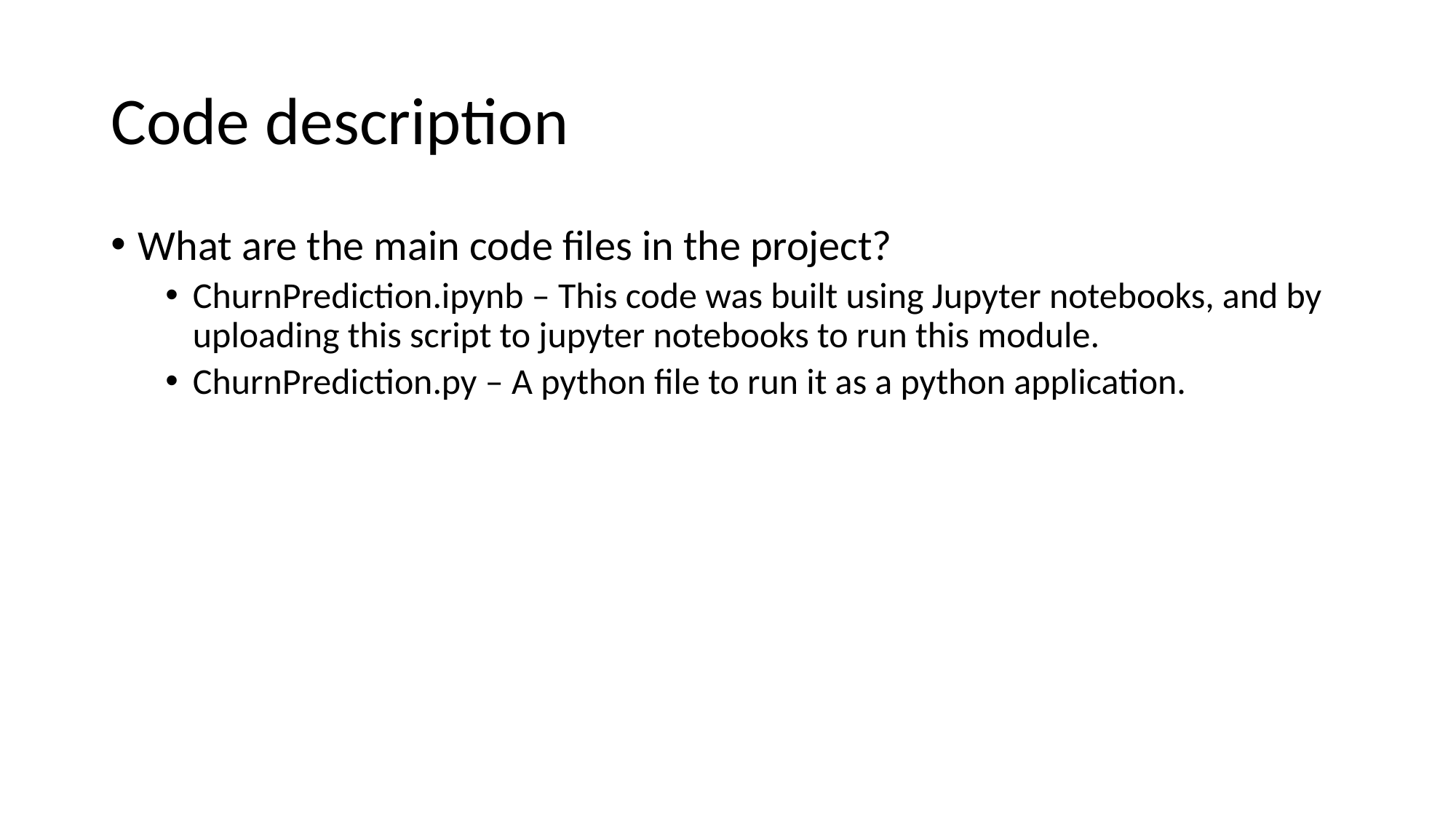

# Code description
What are the main code files in the project?
ChurnPrediction.ipynb – This code was built using Jupyter notebooks, and by uploading this script to jupyter notebooks to run this module.
ChurnPrediction.py – A python file to run it as a python application.